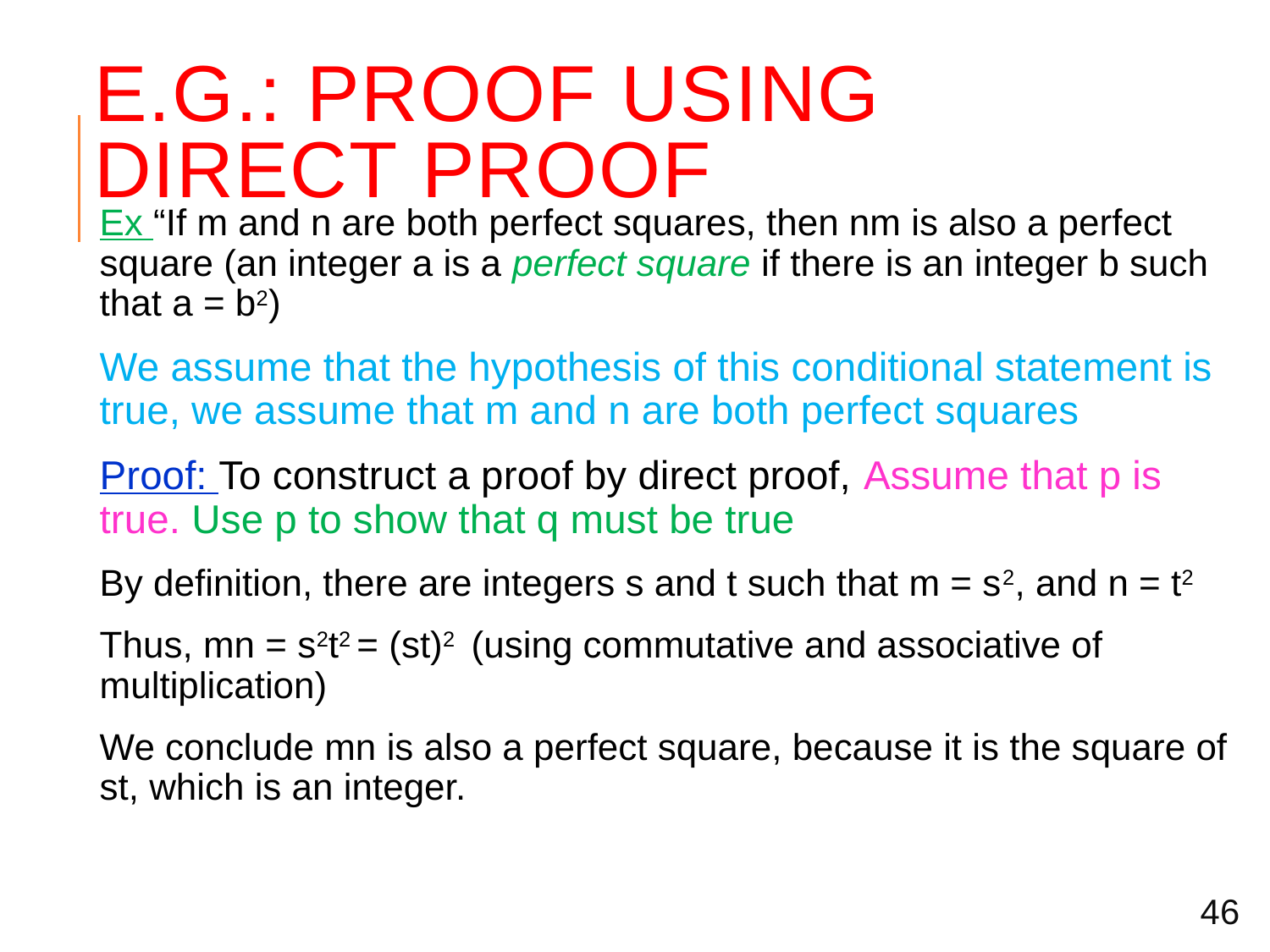

# E.g.: Proof using Direct Proof
Ex “If m and n are both perfect squares, then nm is also a perfect square (an integer a is a perfect square if there is an integer b such that a = b2)
We assume that the hypothesis of this conditional statement is true, we assume that m and n are both perfect squares
Proof: To construct a proof by direct proof, Assume that p is true. Use p to show that q must be true
By definition, there are integers s and t such that m = s2, and n = t2
Thus, mn = s2t2 = (st)2  (using commutative and associative of multiplication)
We conclude mn is also a perfect square, because it is the square of st, which is an integer.
46